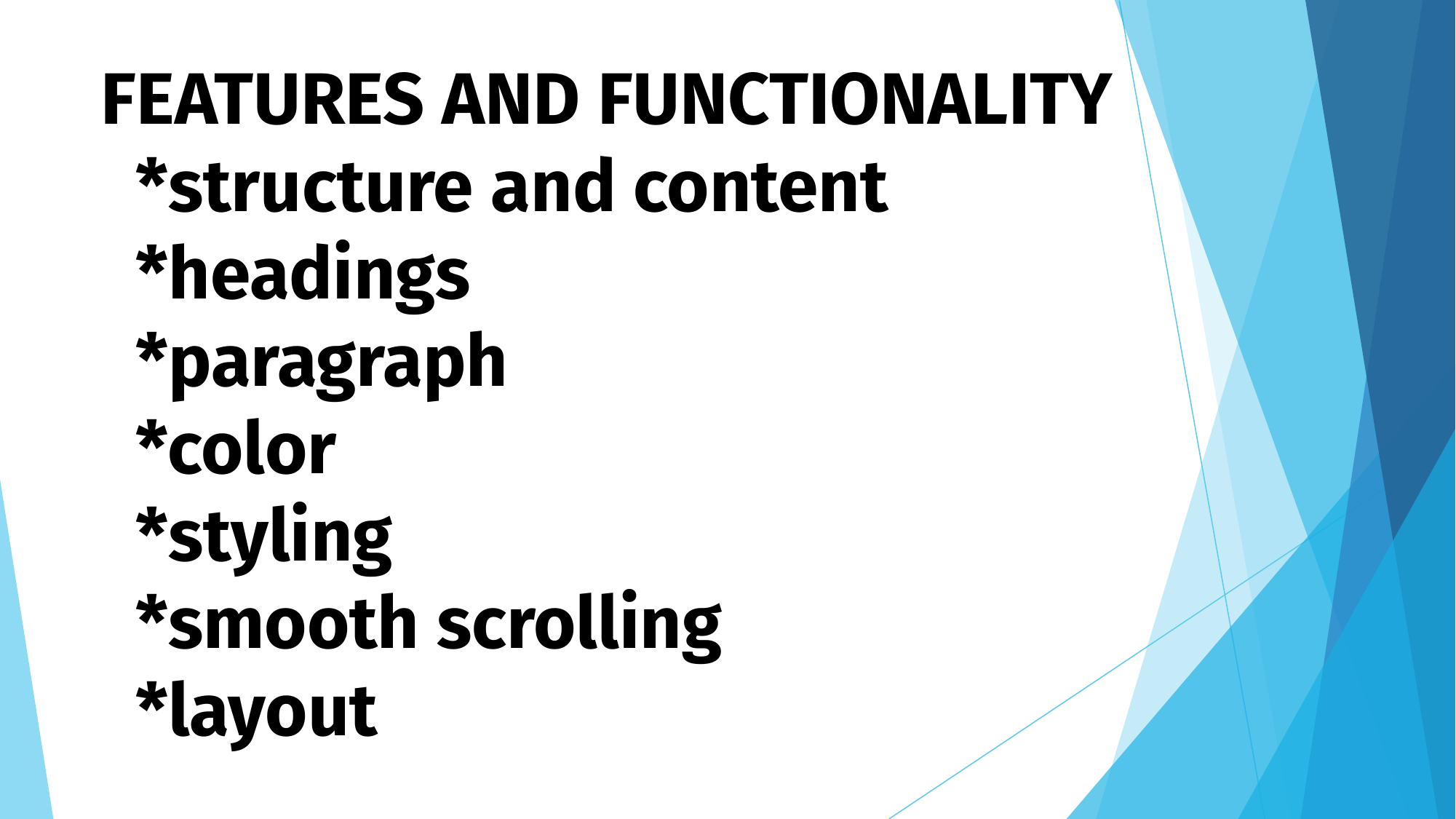

# FEATURES AND FUNCTIONALITY
  *structure and content
  *headings
  *paragraph
  *color
  *styling
  *smooth scrolling
  *layout